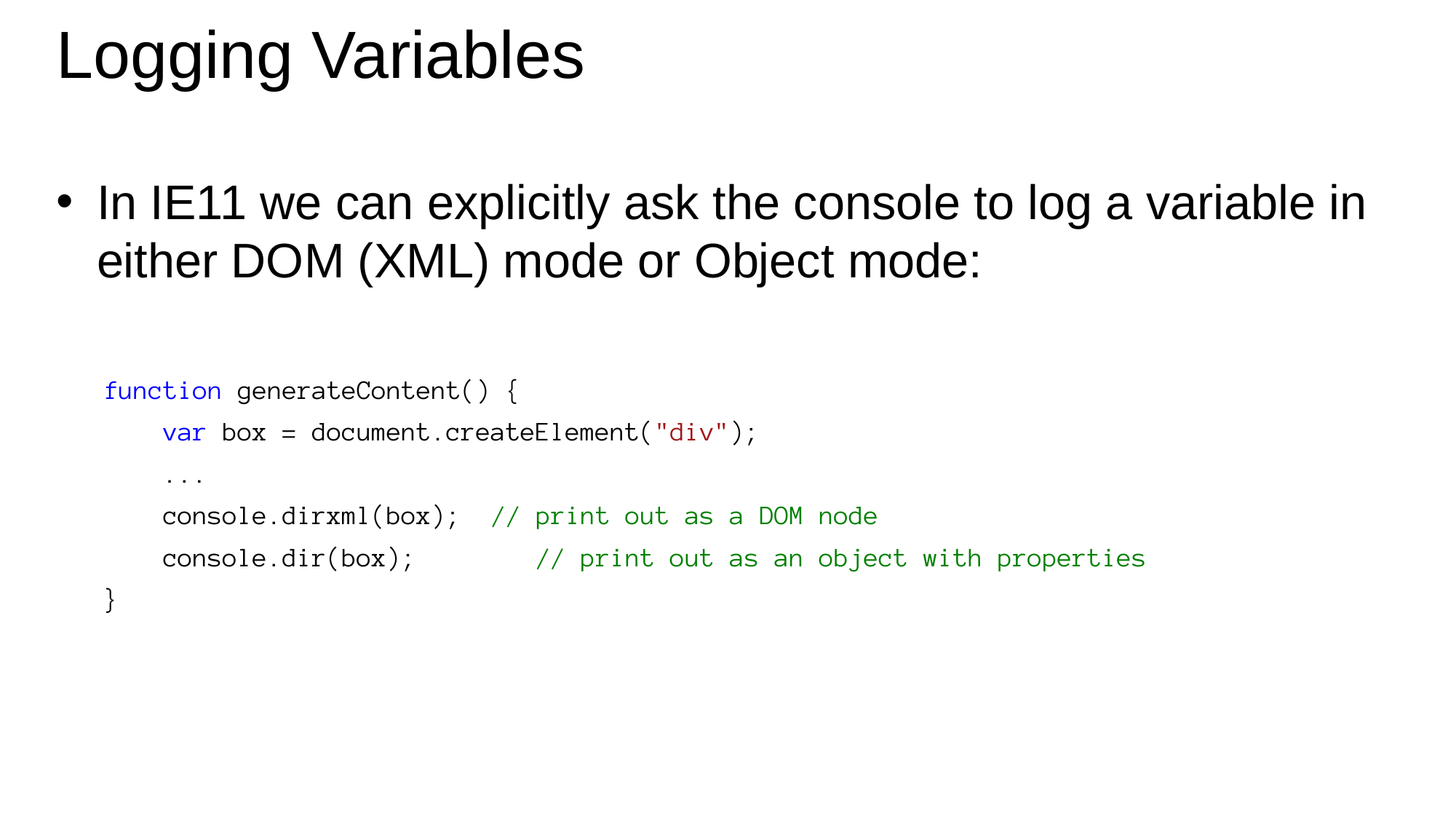

# Logging Variables
In IE11 we can explicitly ask the console to log a variable in either DOM (XML) mode or Object mode:

function generateContent() {
    var box = document.createElement("div");
    ...
    console.dirxml(box);  // print out as a DOM node
    console.dir(box);        // print out as an object with properties
}